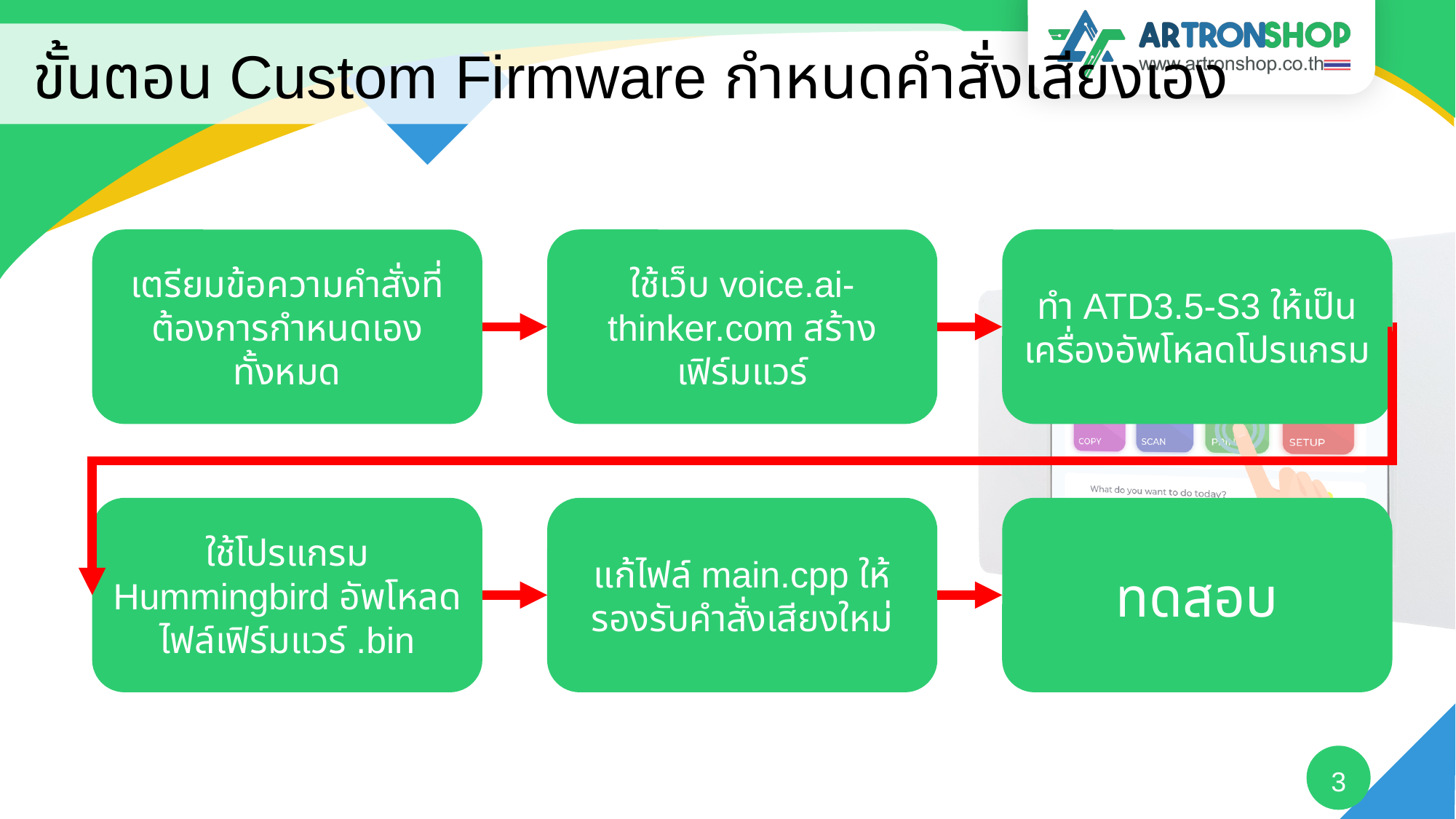

# ขั้นตอน Custom Firmware กำหนดคำสั่งเสียงเอง
เตรียมข้อความคำสั่งที่ต้องการกำหนดเองทั้งหมด
ใช้เว็บ voice.ai-thinker.com สร้างเฟิร์มแวร์
ทำ ATD3.5-S3 ให้เป็นเครื่องอัพโหลดโปรแกรม
ใช้โปรแกรม Hummingbird อัพโหลดไฟล์เฟิร์มแวร์ .bin
แก้ไฟล์ main.cpp ให้รองรับคำสั่งเสียงใหม่
ทดสอบ
3